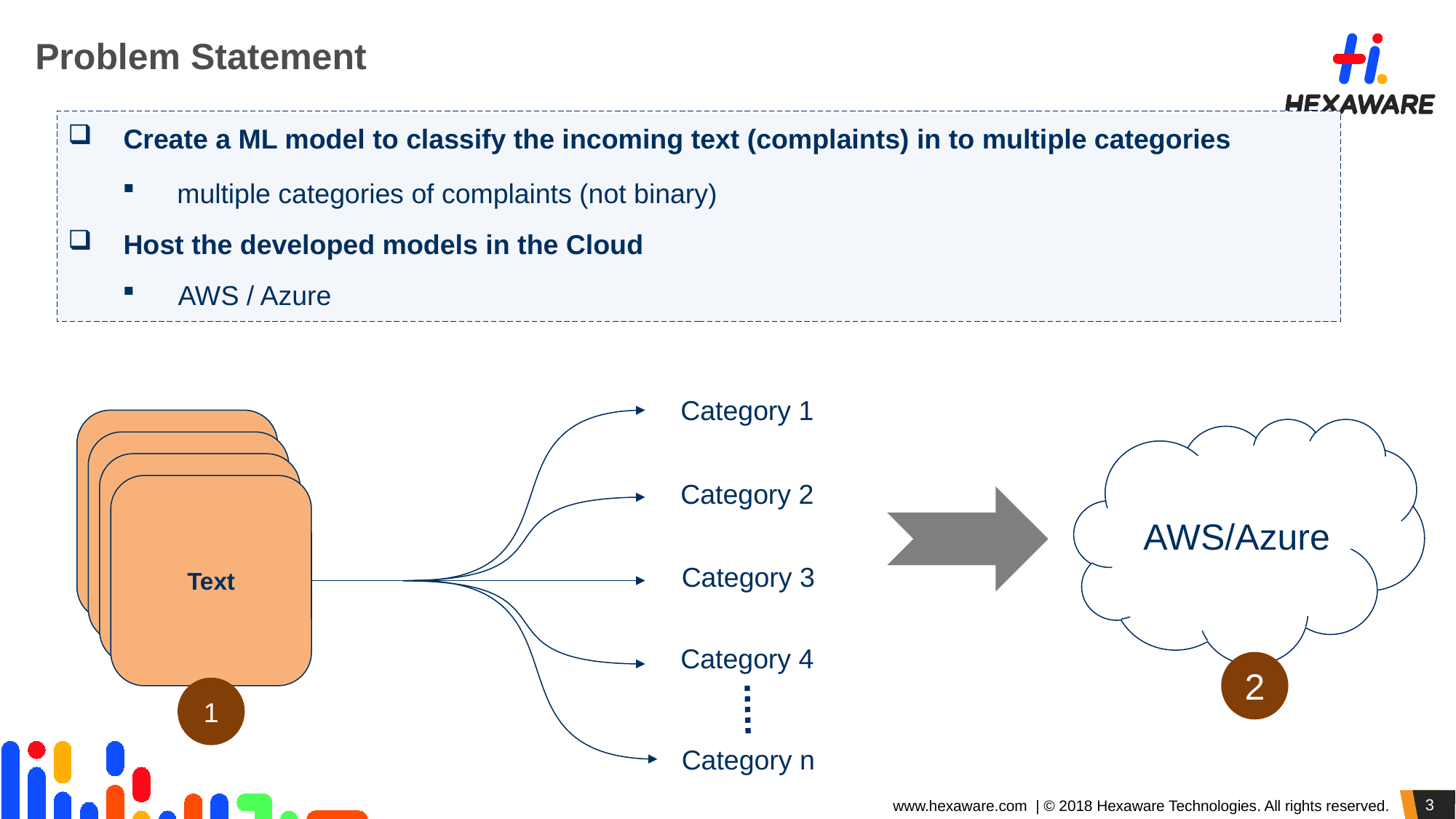

Problem Statement
Create a ML model to classify the incoming text (complaints) in to multiple categories
multiple categories of complaints (not binary)
Host the developed models in the Cloud
AWS / Azure
Category 1
emails
AWS/Azure
emails
emails
Category 2
Text

Category 3
Category 4
2
1
Category n